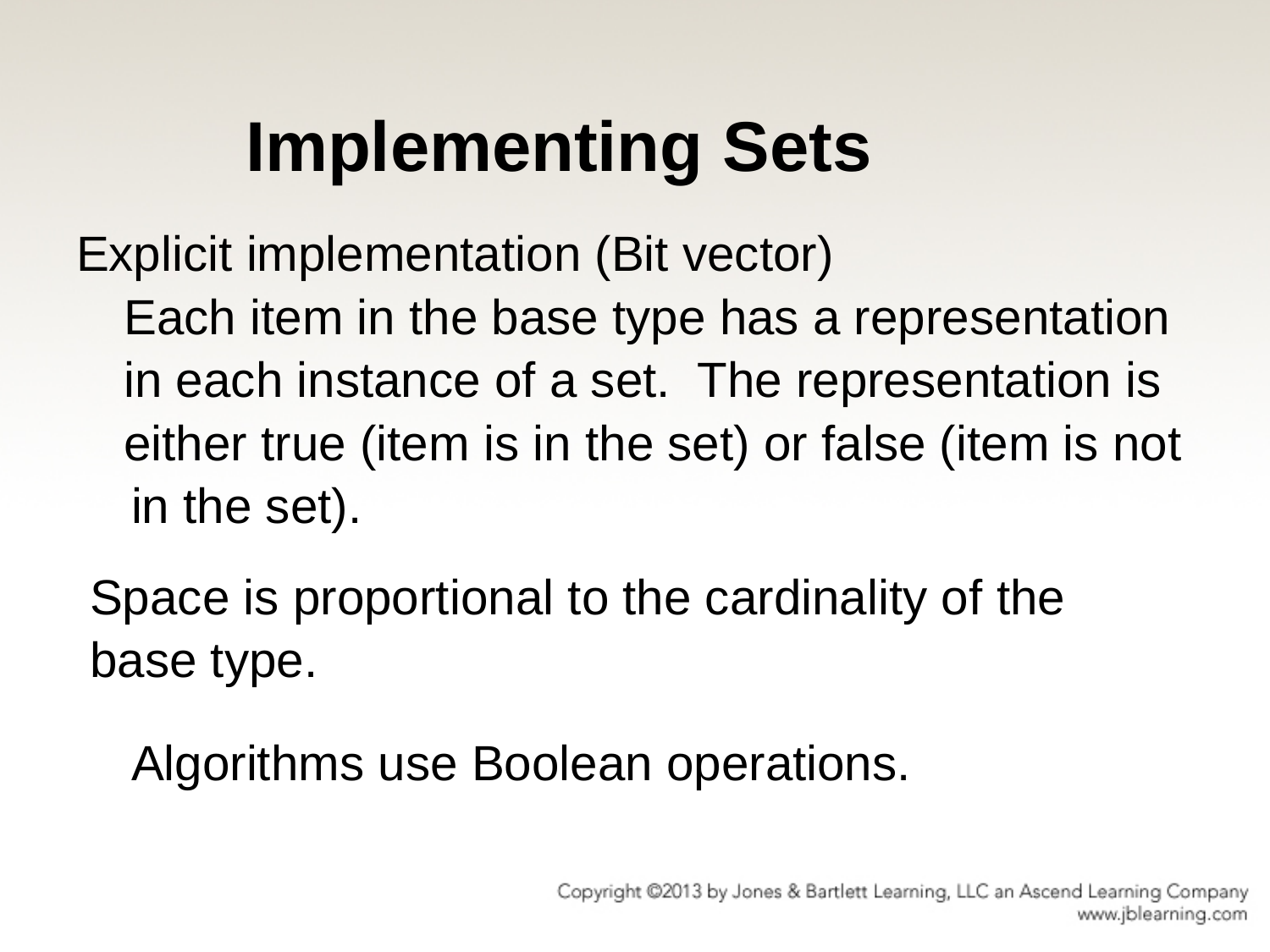

# Implementing Sets
Explicit implementation (Bit vector)
	Each item in the base type has a representation
	in each instance of a set.  The representation is
	either true (item is in the set) or false (item is not
    in the set).

 Space is proportional to the cardinality of the
 base type.

    Algorithms use Boolean operations.